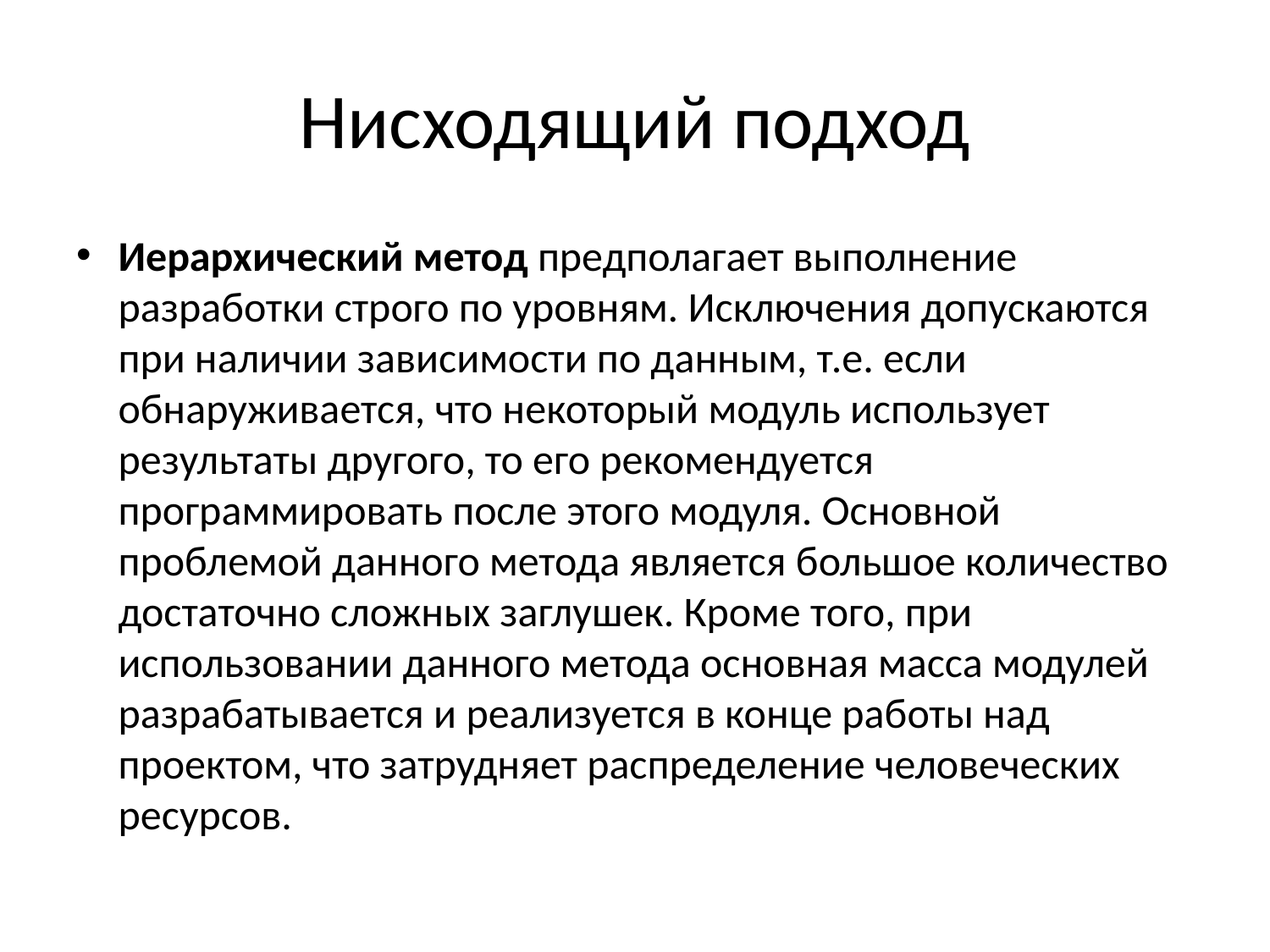

# Нисходящий подход
Иерархический метод предполагает выполнение разработки строго по уровням. Исключения допускаются при наличии зависимости по данным, т.е. если обнаруживается, что некоторый модуль использует результаты другого, то его рекомендуется программировать после этого модуля. Основной проблемой данного метода является большое количество достаточно сложных заглушек. Кроме того, при использовании данного метода основная масса модулей разрабатывается и реализуется в конце работы над проектом, что затрудняет распределение человеческих ресурсов.